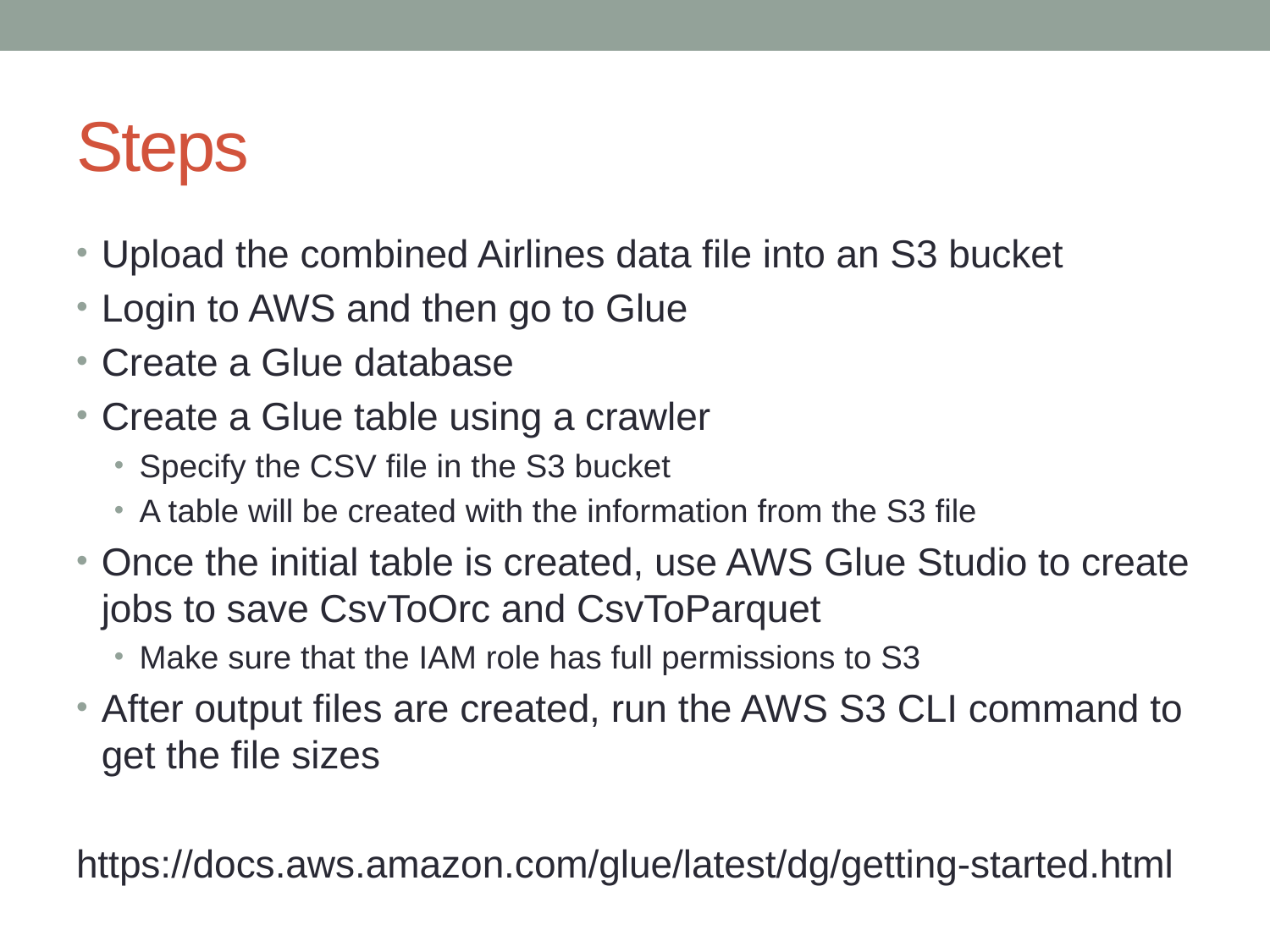

# Steps
Upload the combined Airlines data file into an S3 bucket
Login to AWS and then go to Glue
Create a Glue database
Create a Glue table using a crawler
Specify the CSV file in the S3 bucket
A table will be created with the information from the S3 file
Once the initial table is created, use AWS Glue Studio to create jobs to save CsvToOrc and CsvToParquet
Make sure that the IAM role has full permissions to S3
After output files are created, run the AWS S3 CLI command to get the file sizes

https://docs.aws.amazon.com/glue/latest/dg/getting-started.html